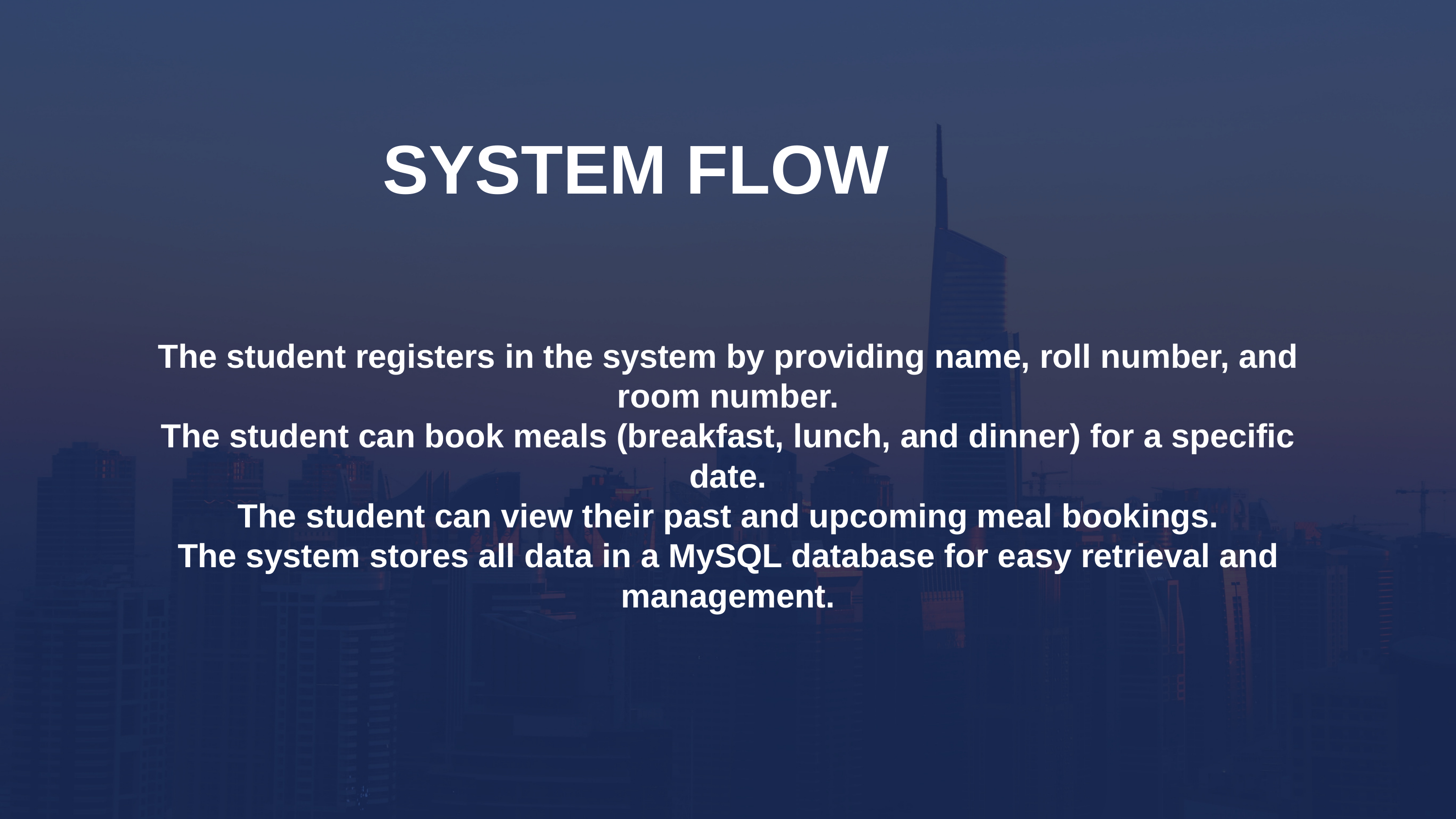

SYSTEM FLOW

The student registers in the system by providing name, roll number, and room number.
The student can book meals (breakfast, lunch, and dinner) for a specific date.
The student can view their past and upcoming meal bookings.
The system stores all data in a MySQL database for easy retrieval and management.